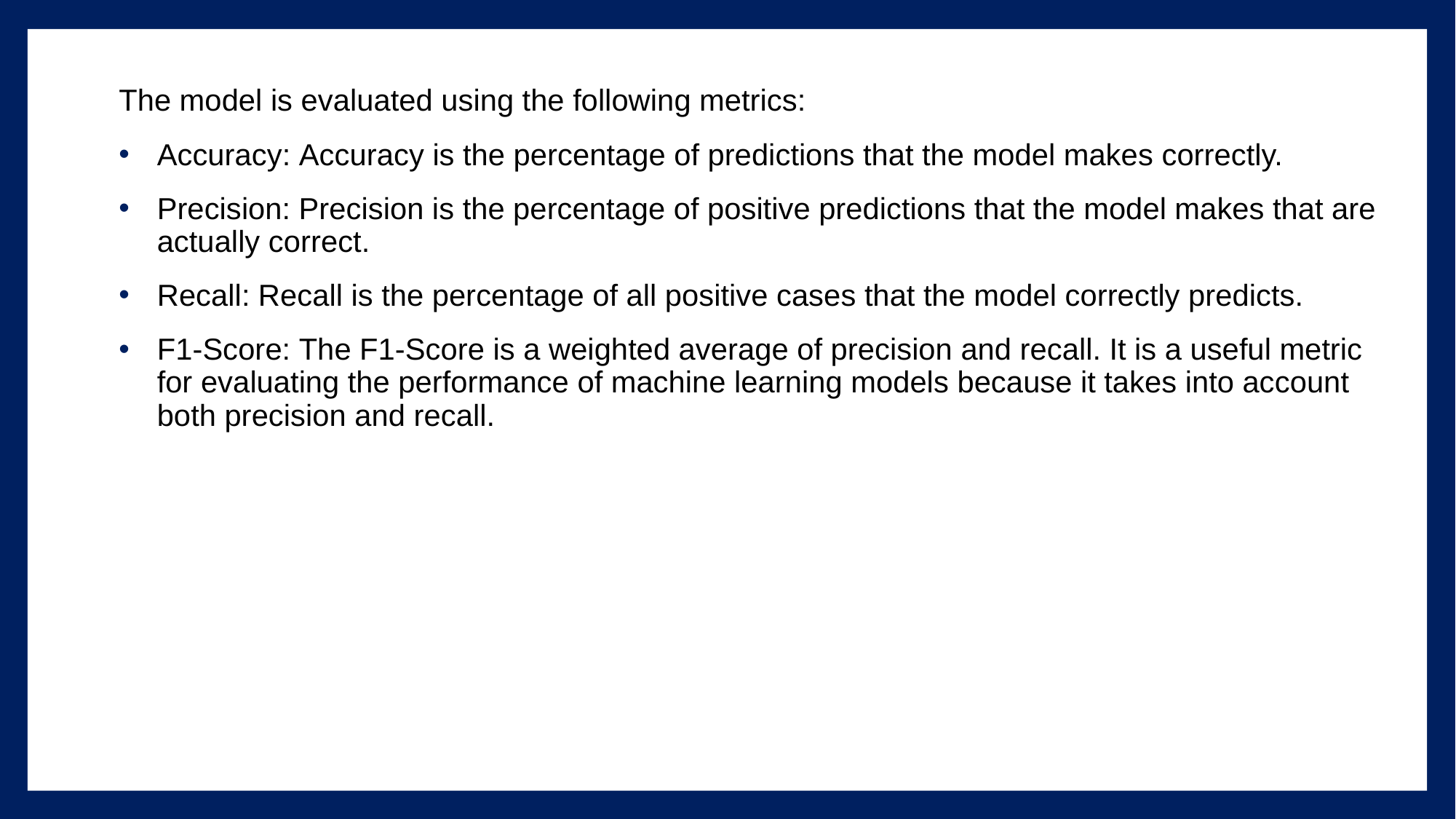

The model is evaluated using the following metrics:
Accuracy: Accuracy is the percentage of predictions that the model makes correctly.
Precision: Precision is the percentage of positive predictions that the model makes that are actually correct.
Recall: Recall is the percentage of all positive cases that the model correctly predicts.
F1-Score: The F1-Score is a weighted average of precision and recall. It is a useful metric for evaluating the performance of machine learning models because it takes into account both precision and recall.